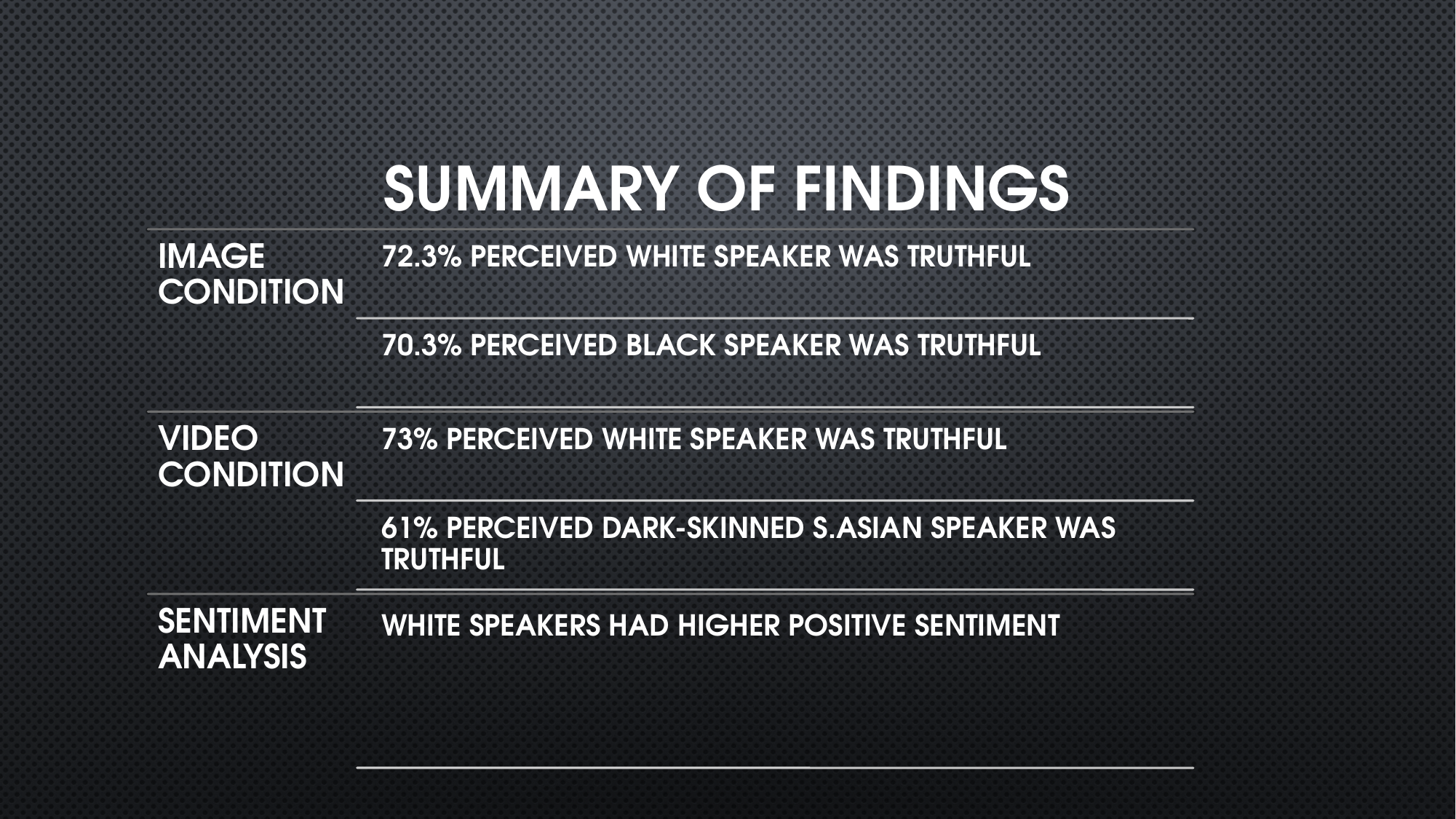

# Summary of findings
IMAGE CONDITION
72.3% PERCEIVED WHITE SPEAKER WAS TRUTHFUL
70.3% PERCEIVED BLACK SPEAKER WAS TRUTHFUL
VIDEO CONDITION
73% PERCEIVED WHITE SPEAKER WAS TRUTHFUL
61% PERCEIVED DARK-SKINNED S.ASIAN SPEAKER WAS TRUTHFUL
SENTIMENT ANALYSIS
WHITE SPEAKERS HAD HIGHER POSITIVE SENTIMENT